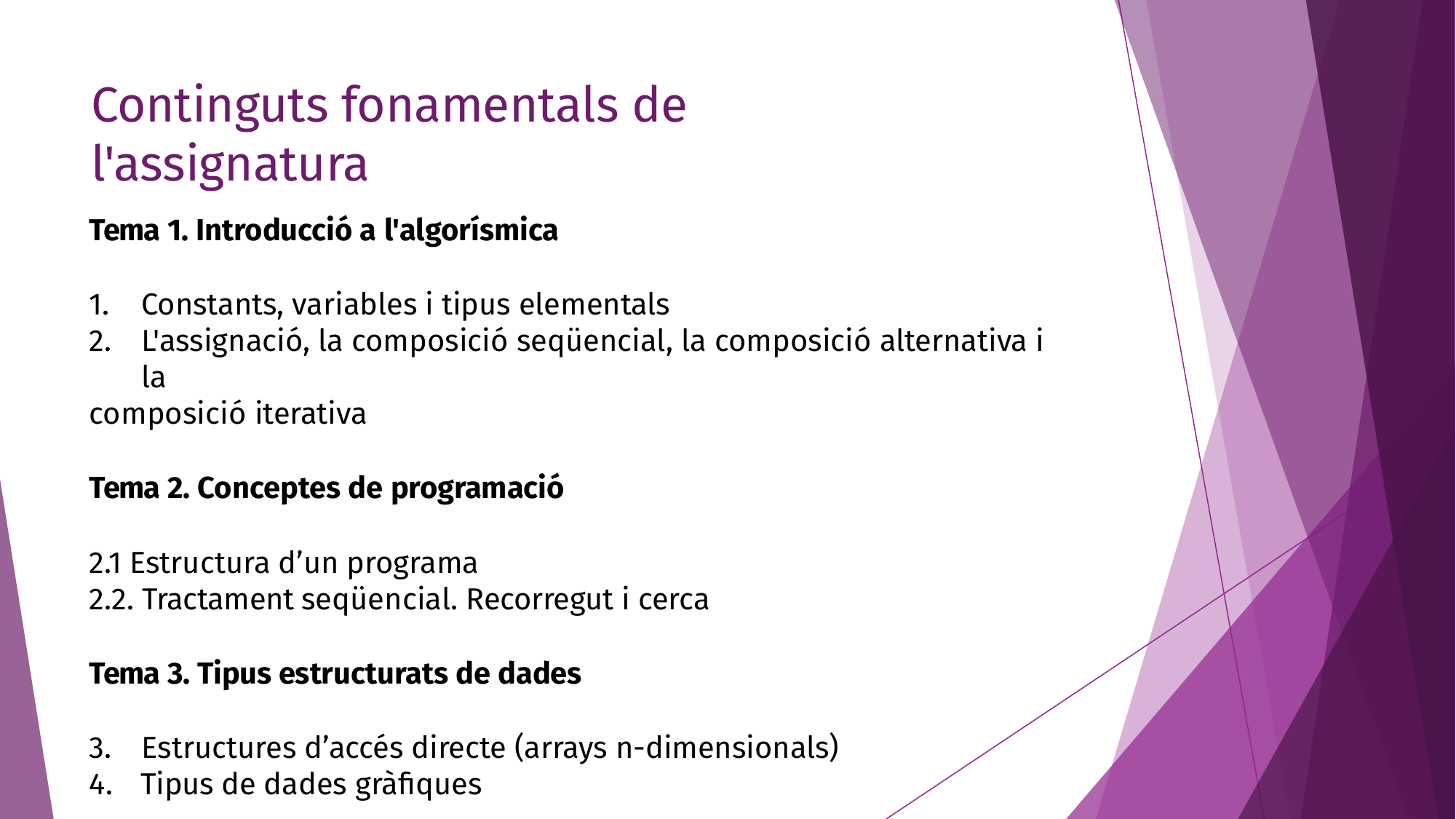

# Continguts fonamentals de l'assignatura
Tema 1. Introducció a l'algorísmica

Constants, variables i tipus elementals
L'assignació, la composició seqüencial, la composició alternativa i la
composició iterativa

Tema 2. Conceptes de programació

2.1 Estructura d’un programa
2.2. Tractament seqüencial. Recorregut i cerca

Tema 3. Tipus estructurats de dades

Estructures d’accés directe (arrays n-dimensionals)
Tipus de dades gràfiques